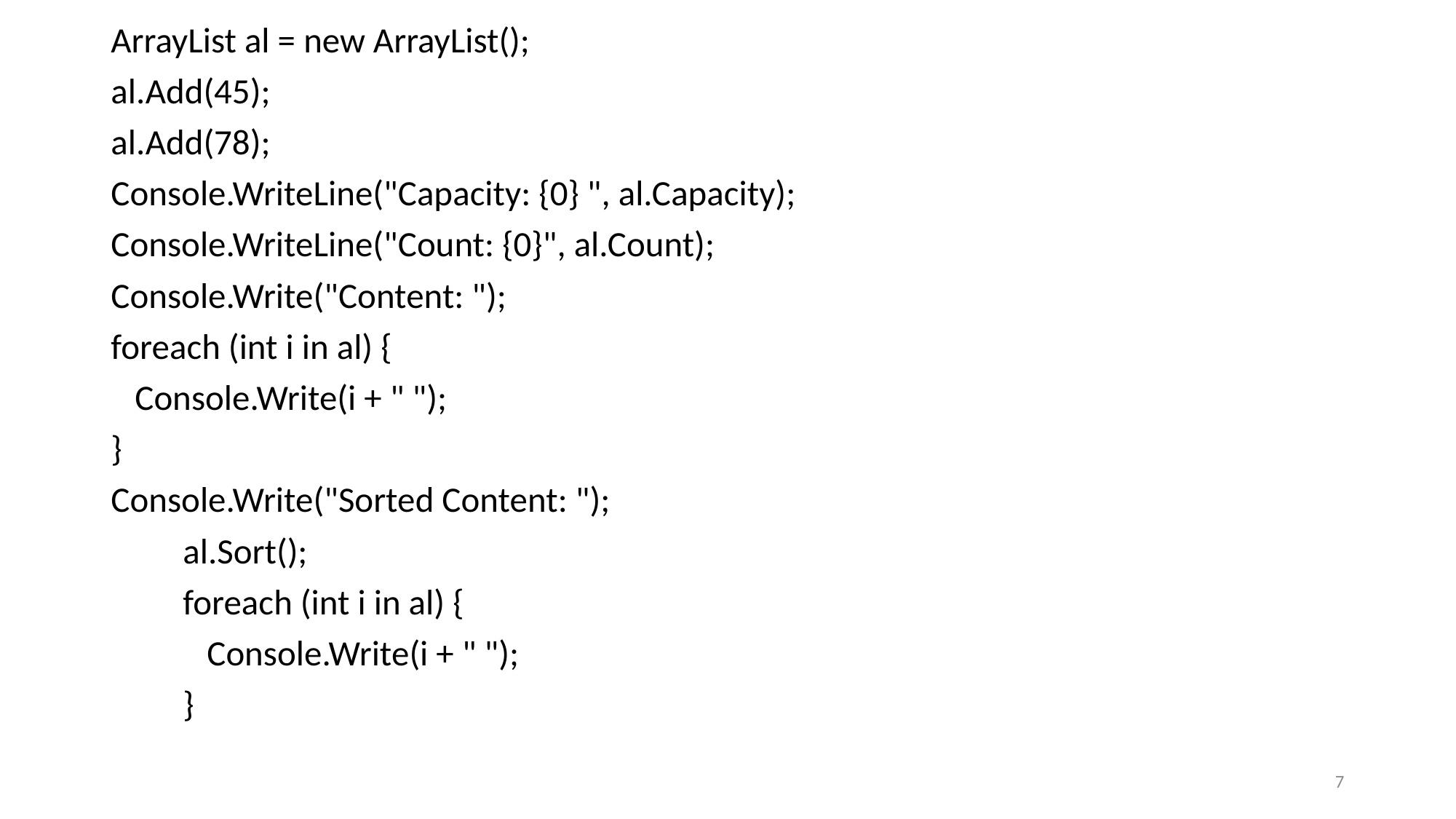

ArrayList al = new ArrayList();
al.Add(45);
al.Add(78);
Console.WriteLine("Capacity: {0} ", al.Capacity);
Console.WriteLine("Count: {0}", al.Count);
Console.Write("Content: ");
foreach (int i in al) {
   Console.Write(i + " ");
}
Console.Write("Sorted Content: ");
         al.Sort();
         foreach (int i in al) {
            Console.Write(i + " ");
         }

7